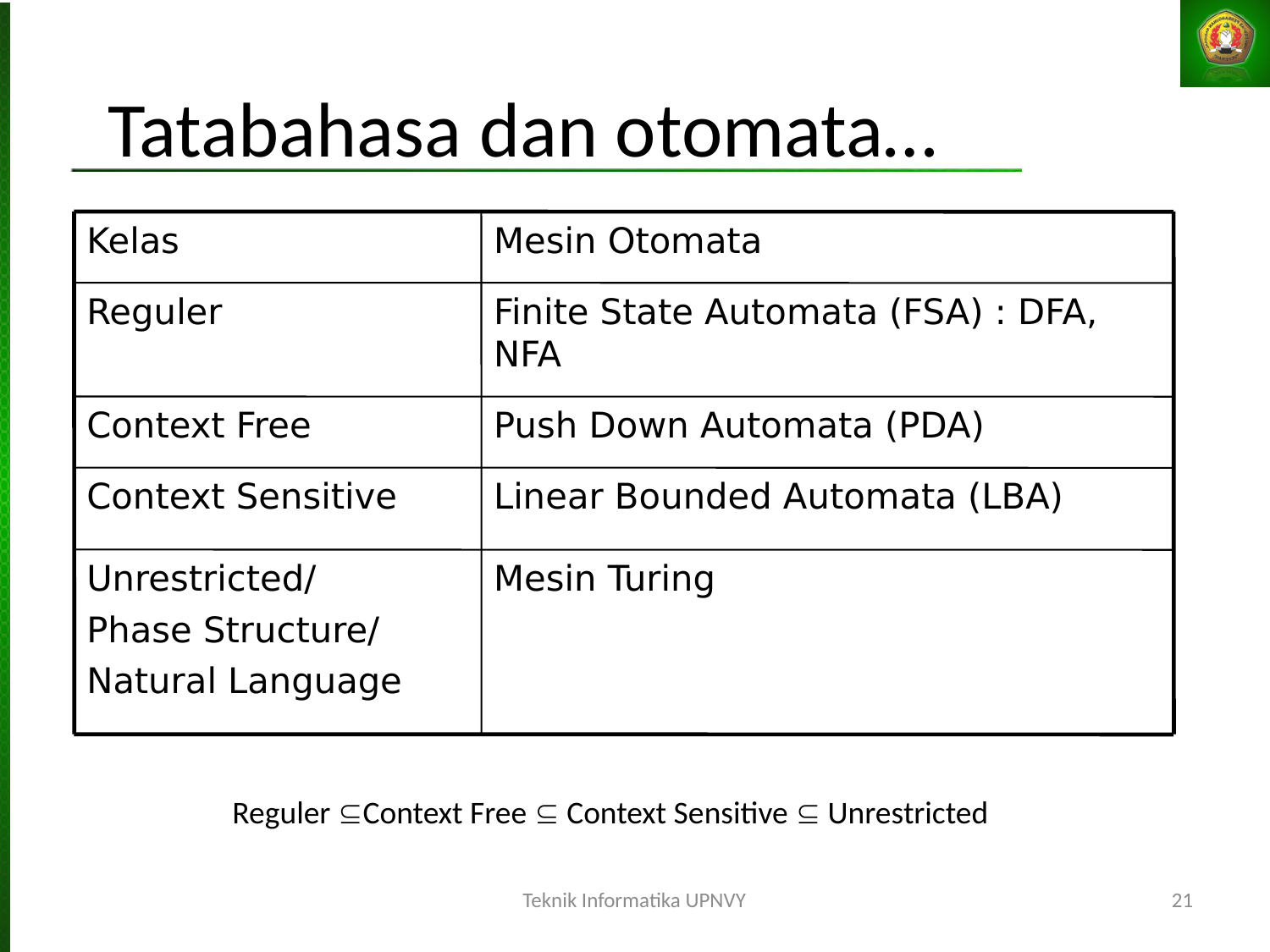

Tatabahasa dan otomata…
Kelas

Mesin Otomata

Reguler

Finite State Automata (FSA) : DFA, NFA
Context Free

Push Down Automata (PDA)‏
Context Sensitive

Linear Bounded Automata (LBA)‏
Unrestricted/
Phase Structure/
Natural Language

Mesin Turing

Reguler ⊆Context Free ⊆ Context Sensitive ⊆ Unrestricted
Teknik Informatika UPNVY
21